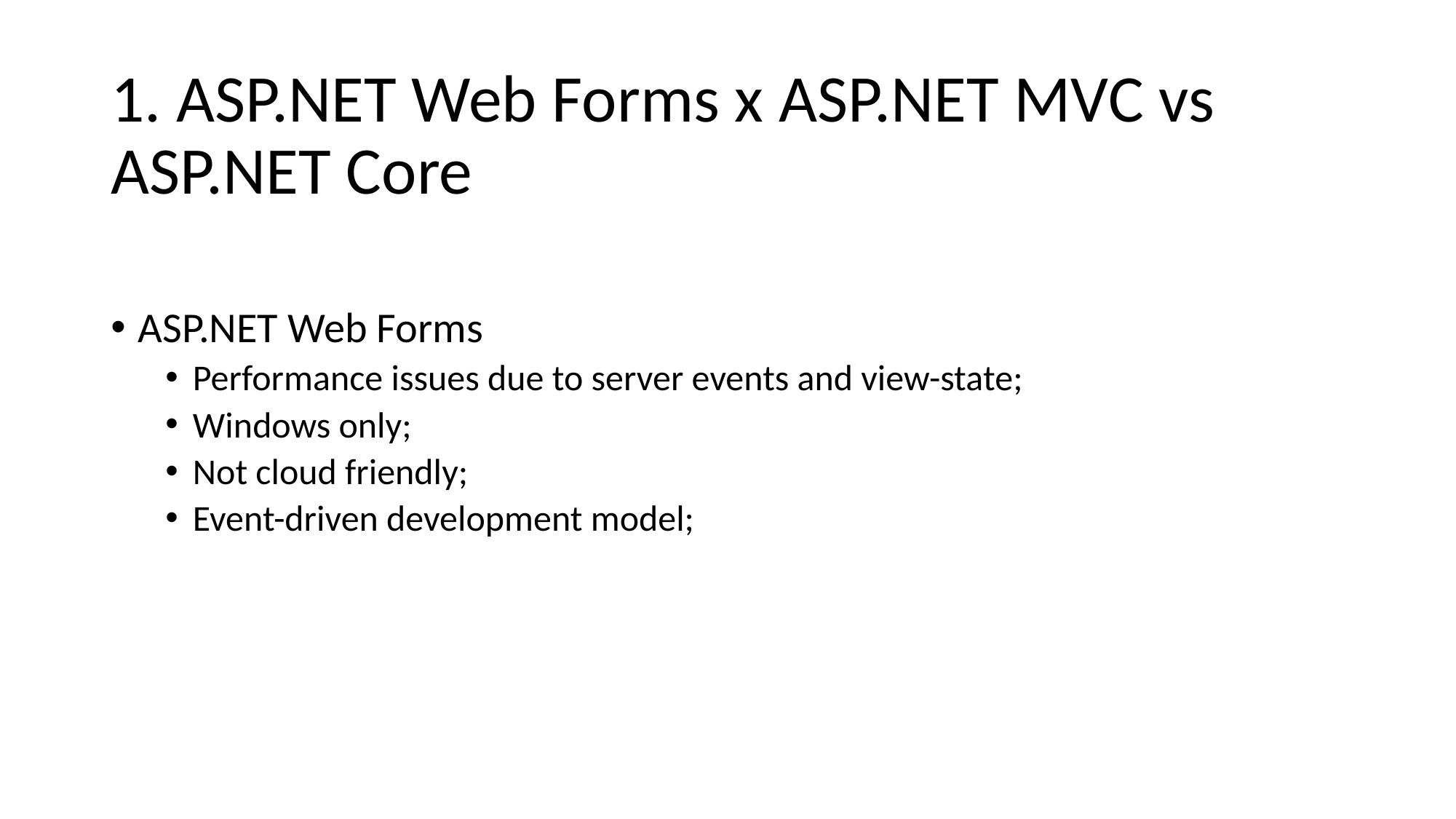

# 1. ASP.NET Web Forms x ASP.NET MVC vs ASP.NET Core
ASP.NET Web Forms
Performance issues due to server events and view-state;
Windows only;
Not cloud friendly;
Event-driven development model;